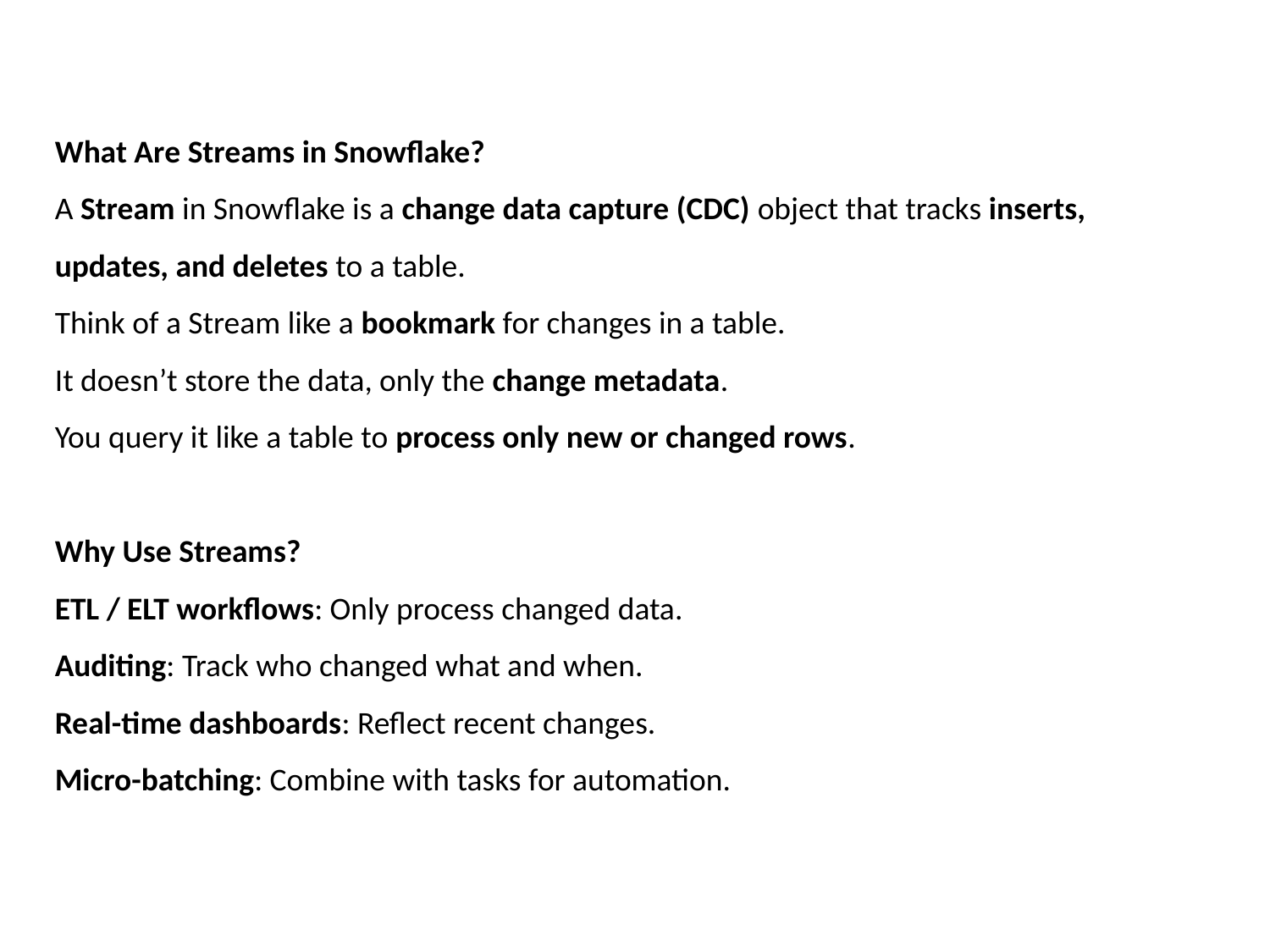

What Are Streams in Snowflake?
A Stream in Snowflake is a change data capture (CDC) object that tracks inserts, updates, and deletes to a table.
Think of a Stream like a bookmark for changes in a table.
It doesn’t store the data, only the change metadata.
You query it like a table to process only new or changed rows.

Why Use Streams?
ETL / ELT workflows: Only process changed data.
Auditing: Track who changed what and when.
Real-time dashboards: Reflect recent changes.
Micro-batching: Combine with tasks for automation.